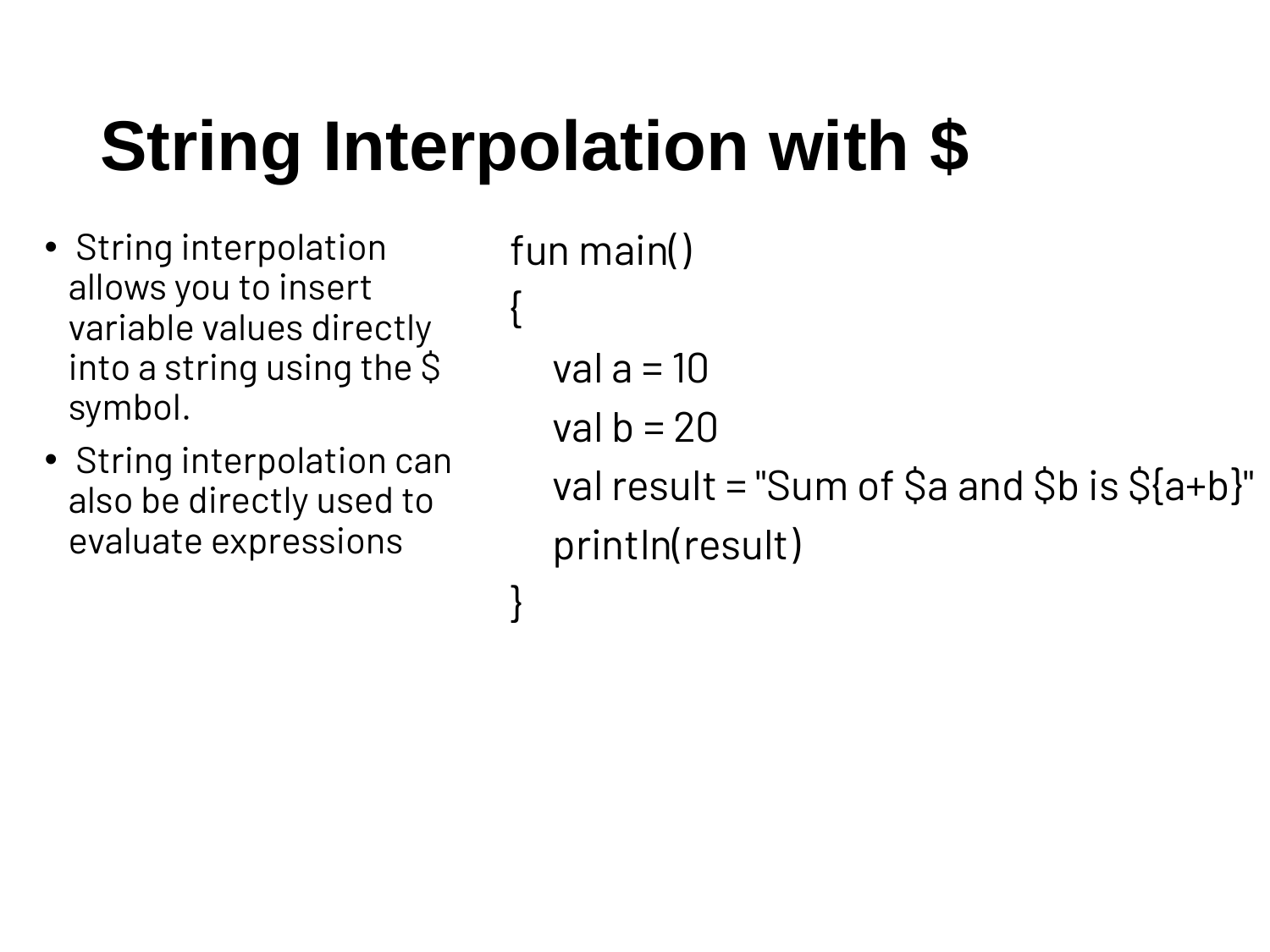

# String Interpolation with $
 String interpolation allows you to insert variable values directly into a string using the $ symbol.
 String interpolation can also be directly used to evaluate expressions
fun main()
{
     val a = 10
     val b = 20
     val result = "Sum of $a and $b is ${a+b}"
     println(result)
}